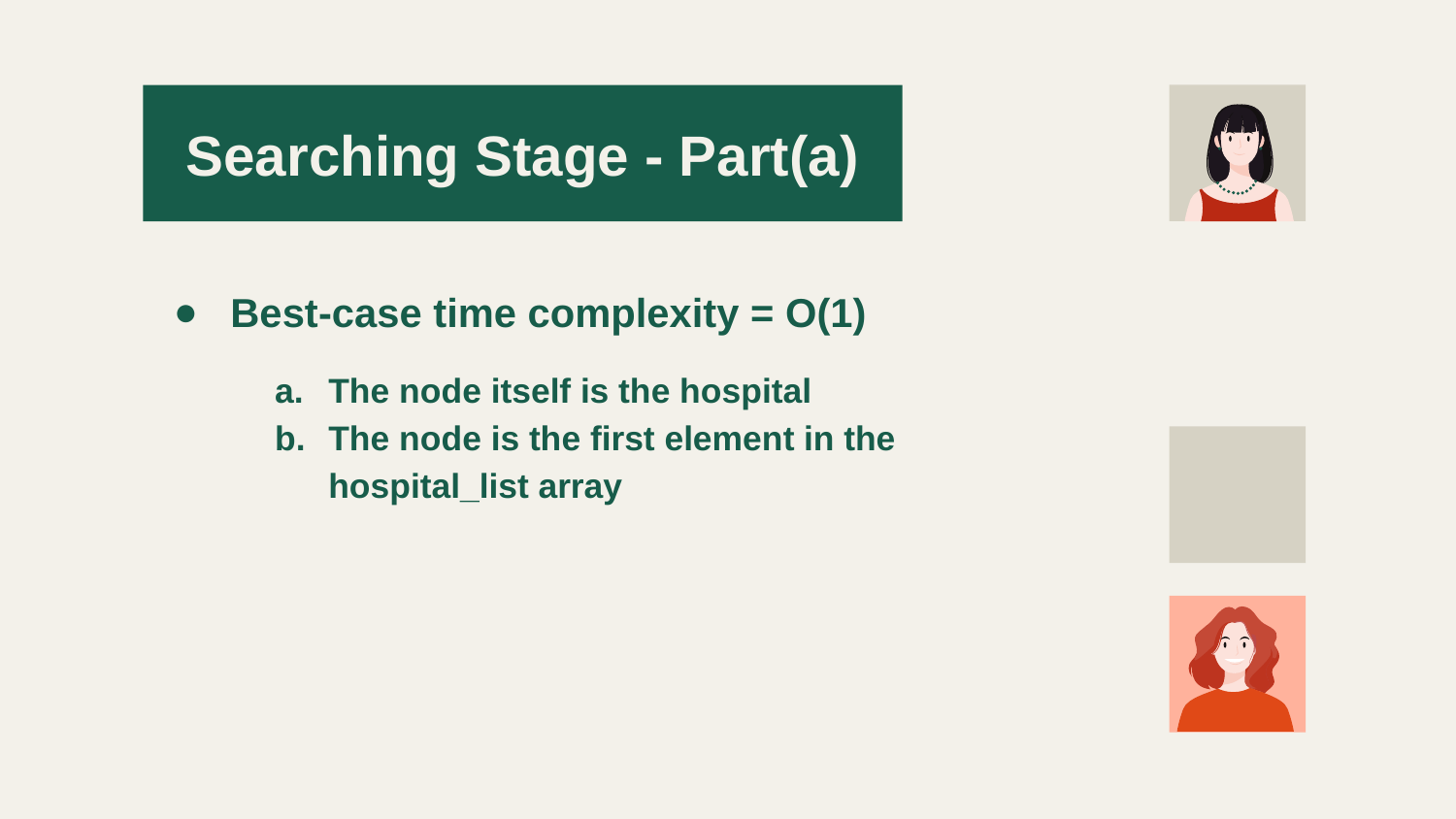

# Searching Stage - Part(a)

Best-case time complexity = O(1)
The node itself is the hospital
The node is the first element in the hospital_list array